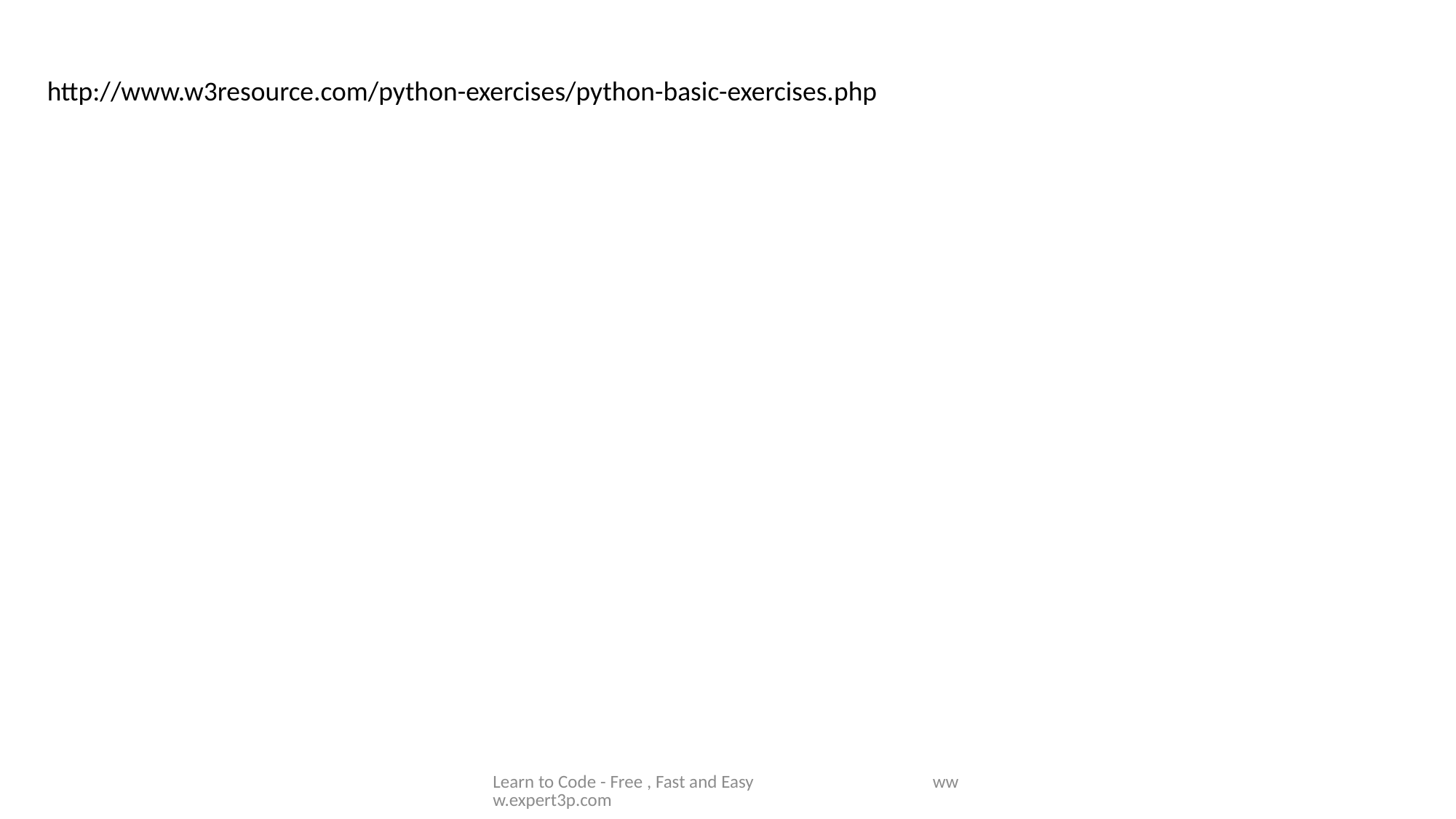

http://www.w3resource.com/python-exercises/python-basic-exercises.php
Learn to Code - Free , Fast and Easy                                           www.expert3p.com